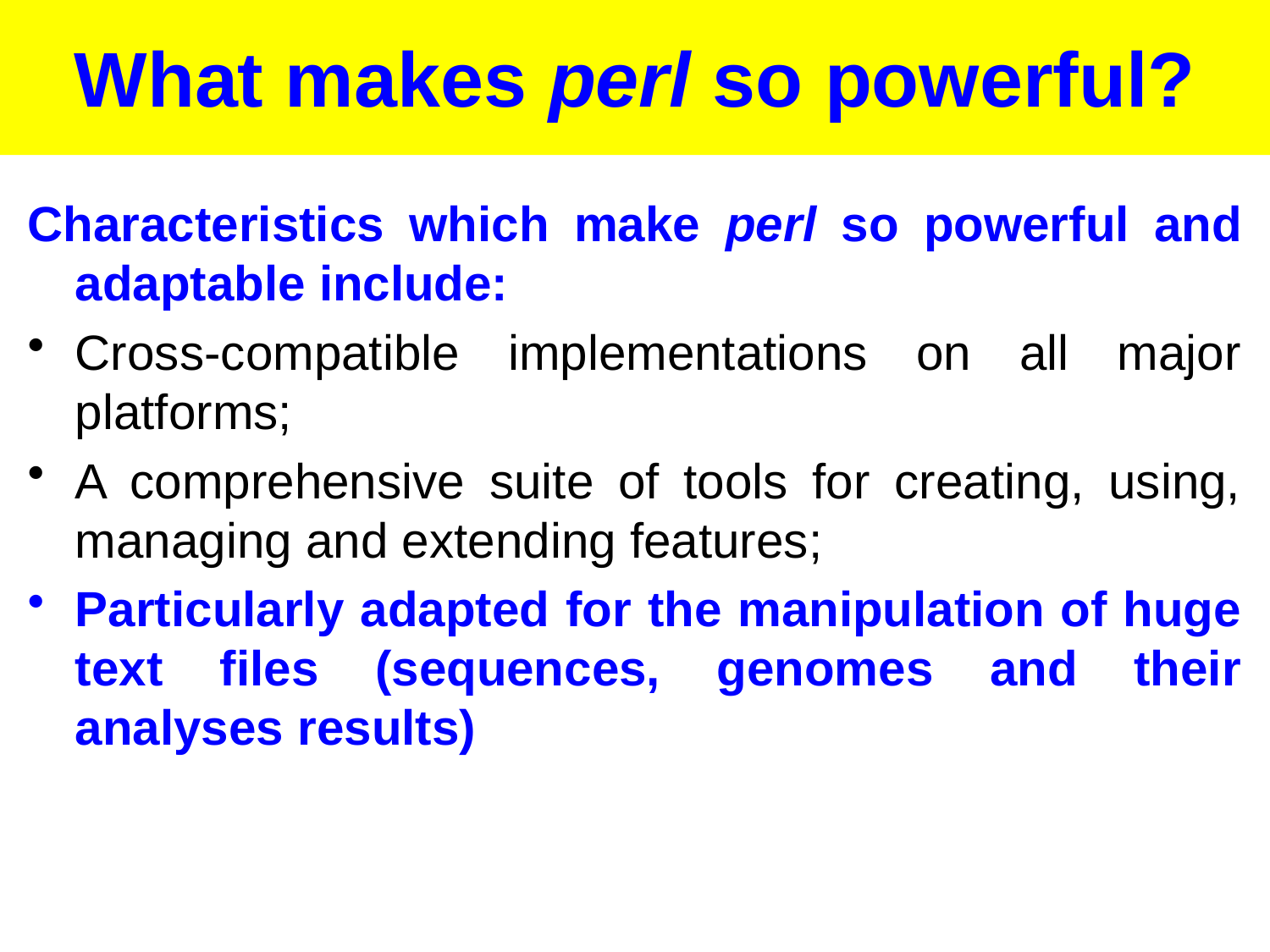

# What makes perl so powerful?
Characteristics which make perl so powerful and adaptable include:
Cross-compatible implementations on all major platforms;
A comprehensive suite of tools for creating, using, managing and extending features;
Particularly adapted for the manipulation of huge text files (sequences, genomes and their analyses results)